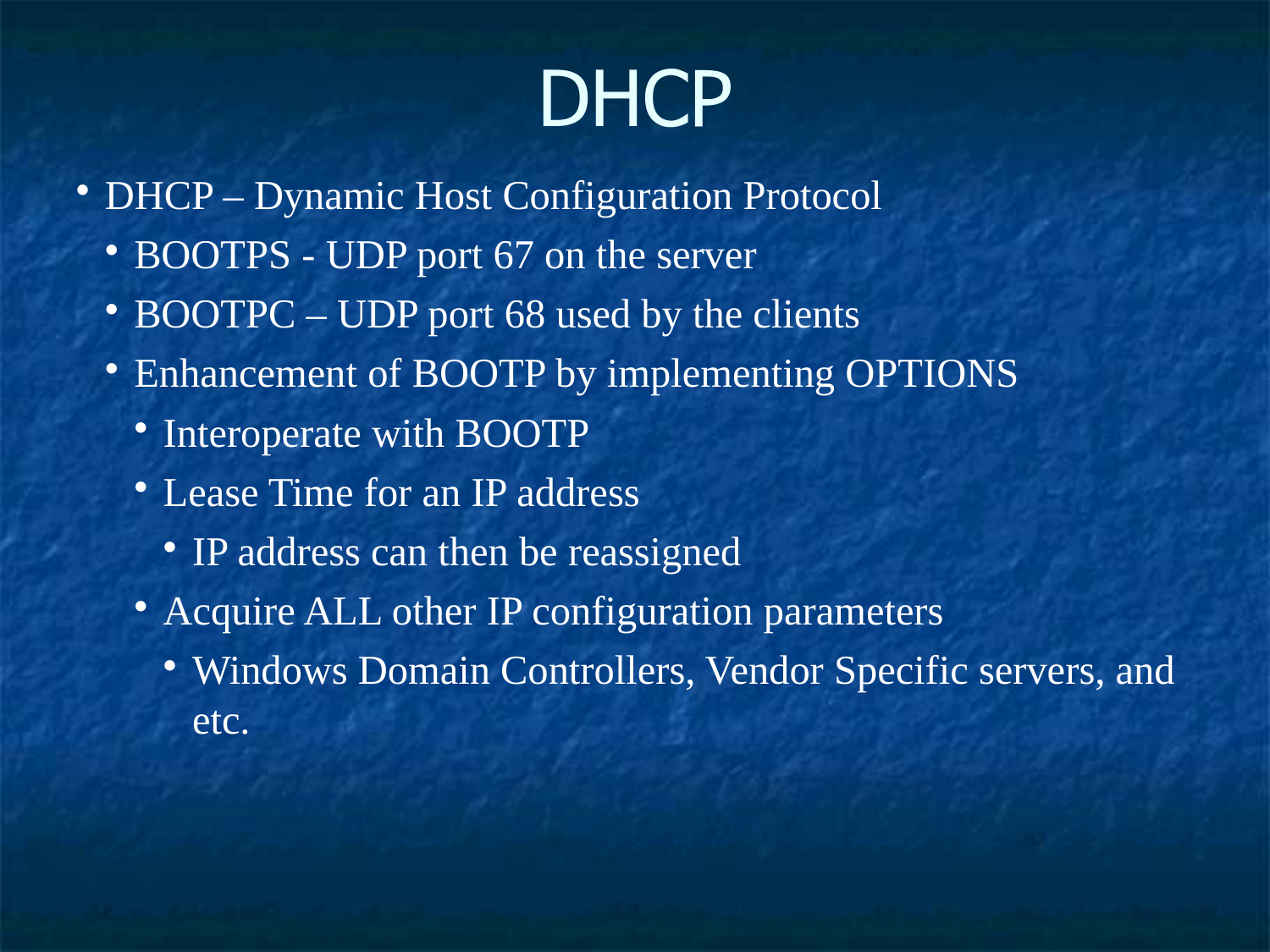

DHCP
DHCP – Dynamic Host Configuration Protocol
BOOTPS - UDP port 67 on the server
BOOTPC – UDP port 68 used by the clients
Enhancement of BOOTP by implementing OPTIONS
Interoperate with BOOTP
Lease Time for an IP address
IP address can then be reassigned
Acquire ALL other IP configuration parameters
Windows Domain Controllers, Vendor Specific servers, and etc.